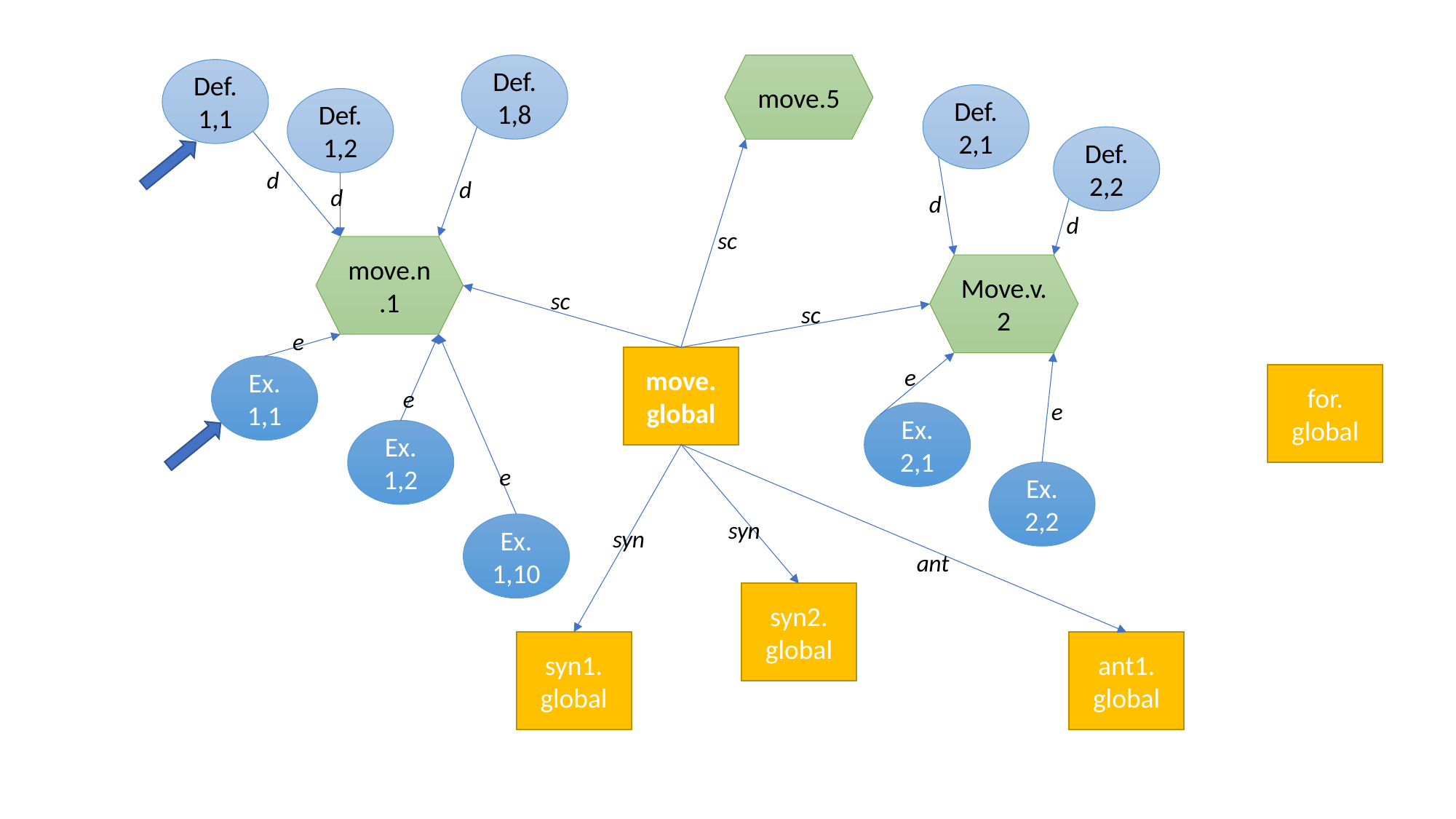

Def. 1,8
move.5
Def. 1,1
Def. 2,1
Def. 1,2
Def. 2,2

d
d
d
d
d
sc
move.n.1
Move.v.2
sc
sc
e
move.
global
Ex. 1,1
e
for.
global
e
e
Ex. 2,1
Ex. 1,2

e
Ex. 2,2
syn
Ex. 1,10
syn
ant
syn2.
global
syn1.
global
ant1.
global